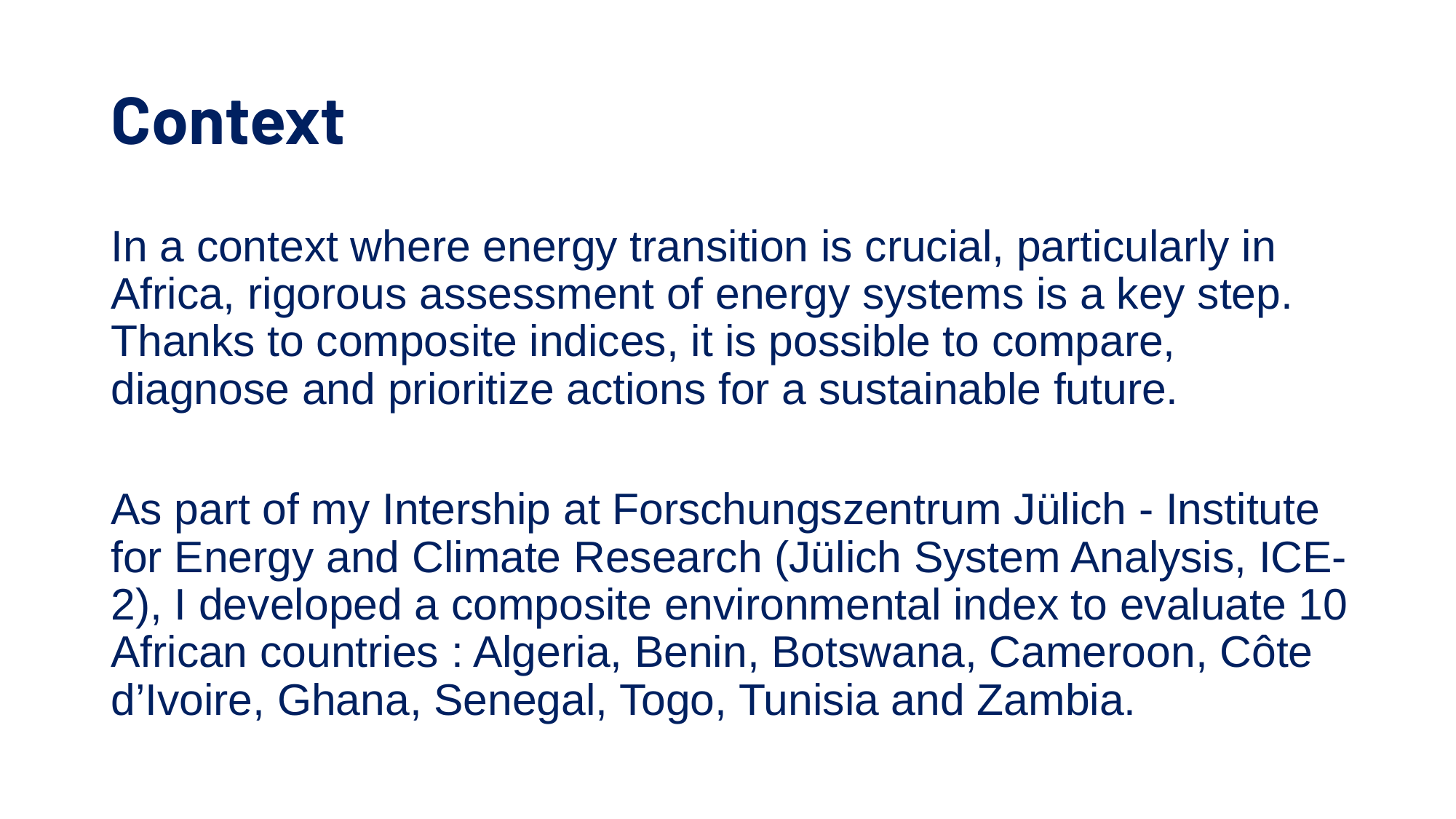

# Context
In a context where energy transition is crucial, particularly in Africa, rigorous assessment of energy systems is a key step. Thanks to composite indices, it is possible to compare, diagnose and prioritize actions for a sustainable future.

As part of my Intership at Forschungszentrum Jülich - Institute for Energy and Climate Research (Jülich System Analysis, ICE-2), I developed a composite environmental index to evaluate 10 African countries : Algeria, Benin, Botswana, Cameroon, Côte d’Ivoire, Ghana, Senegal, Togo, Tunisia and Zambia.